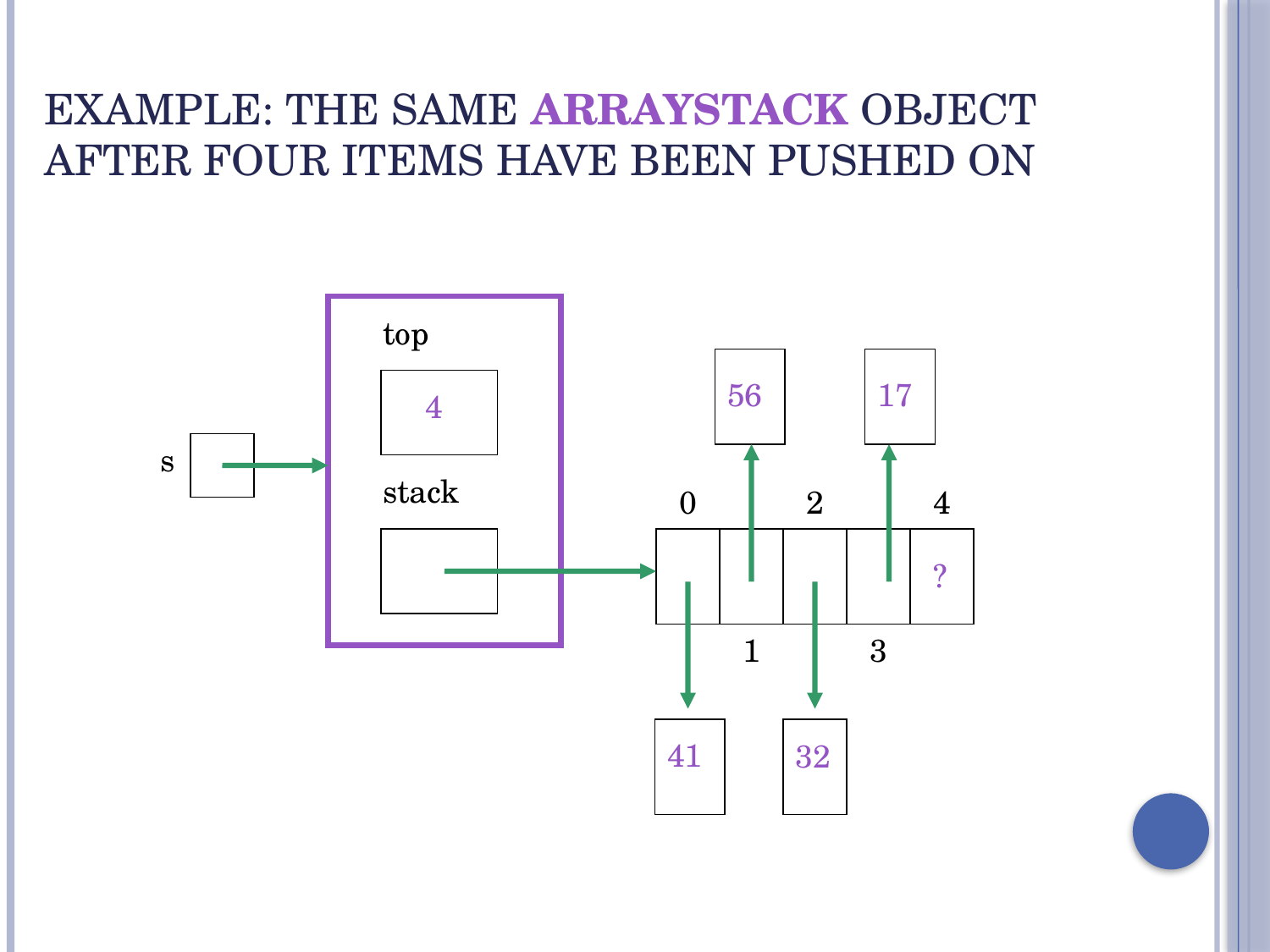

Example: the same ArrayStack object after four items have been pushed on

top

56
17

4
s

stack
0
2
4

?

1
3

41

32